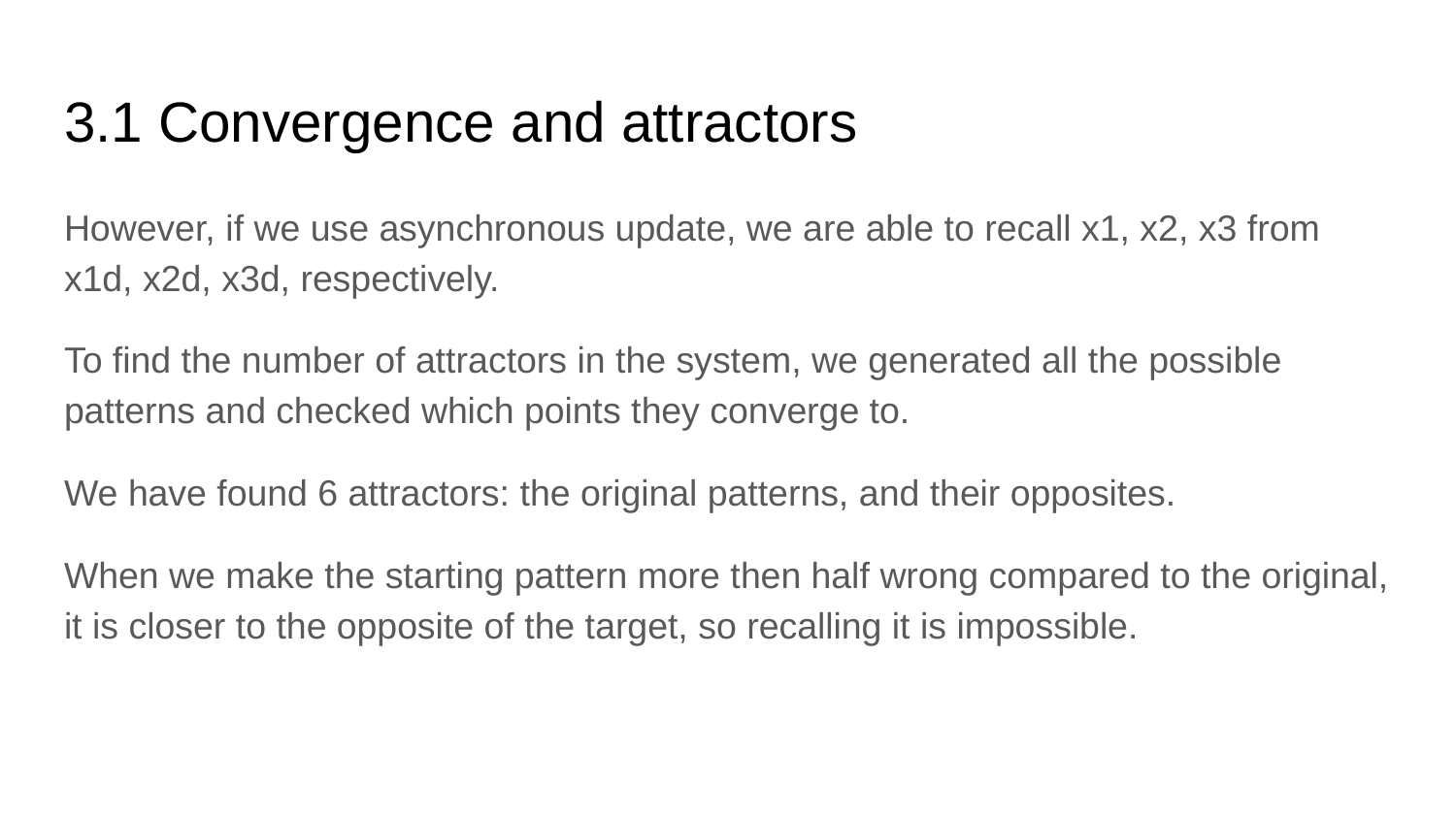

# 3.1 Convergence and attractors
However, if we use asynchronous update, we are able to recall x1, x2, x3 from x1d, x2d, x3d, respectively.
To find the number of attractors in the system, we generated all the possible patterns and checked which points they converge to.
We have found 6 attractors: the original patterns, and their opposites.
When we make the starting pattern more then half wrong compared to the original, it is closer to the opposite of the target, so recalling it is impossible.